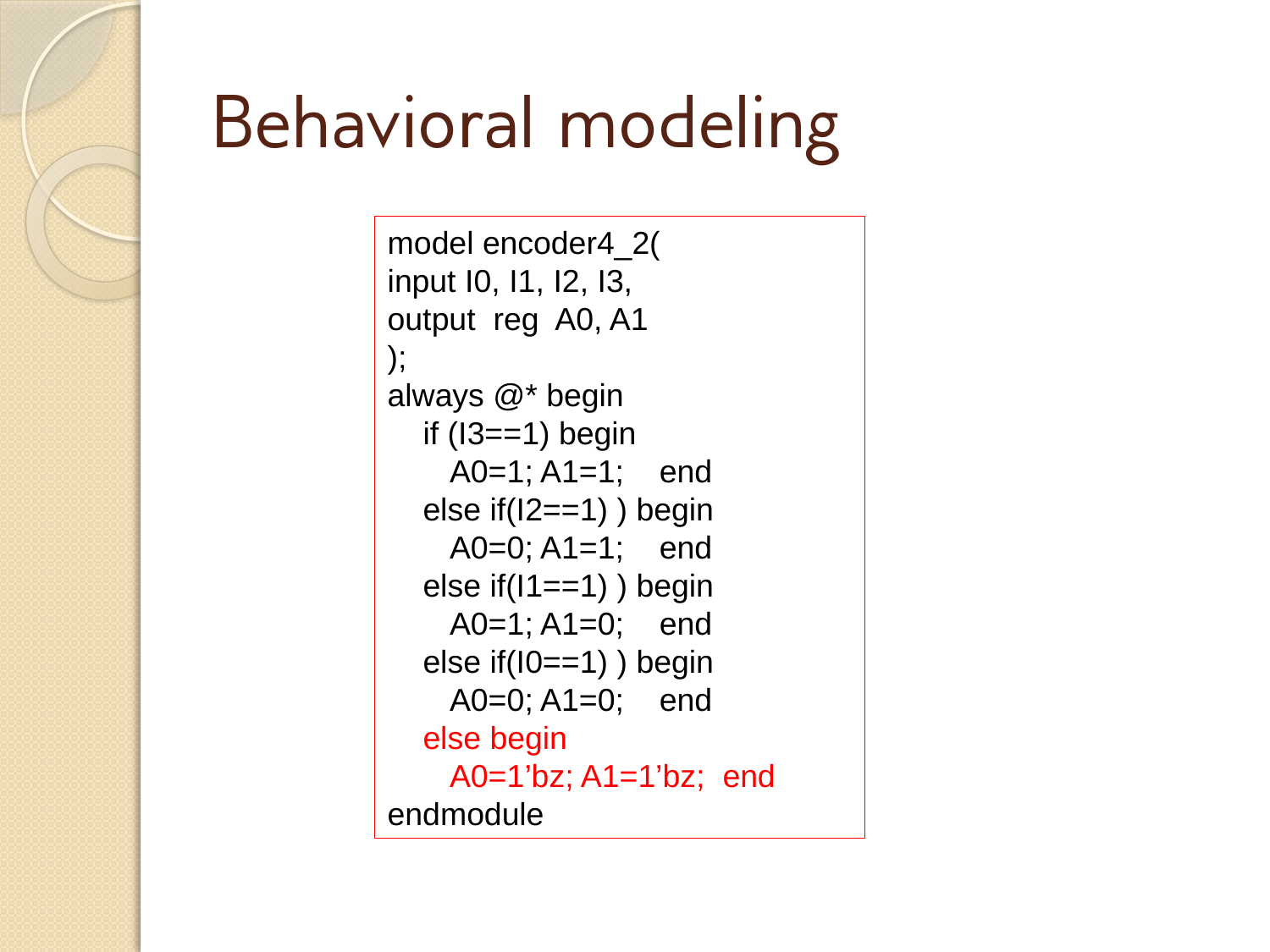

# Behavioral modeling
model encoder4_2(
input I0, I1, I2, I3,
output  reg  A0, A1
);
always @* begin
    if (I3==1) begin
       A0=1; A1=1;    end
    else if(I2==1) ) begin
       A0=0; A1=1;    end
    else if(I1==1) ) begin
       A0=1; A1=0;    end
    else if(I0==1) ) begin
       A0=0; A1=0;    end
    else begin
       A0=1’bz; A1=1’bz;  end
endmodule